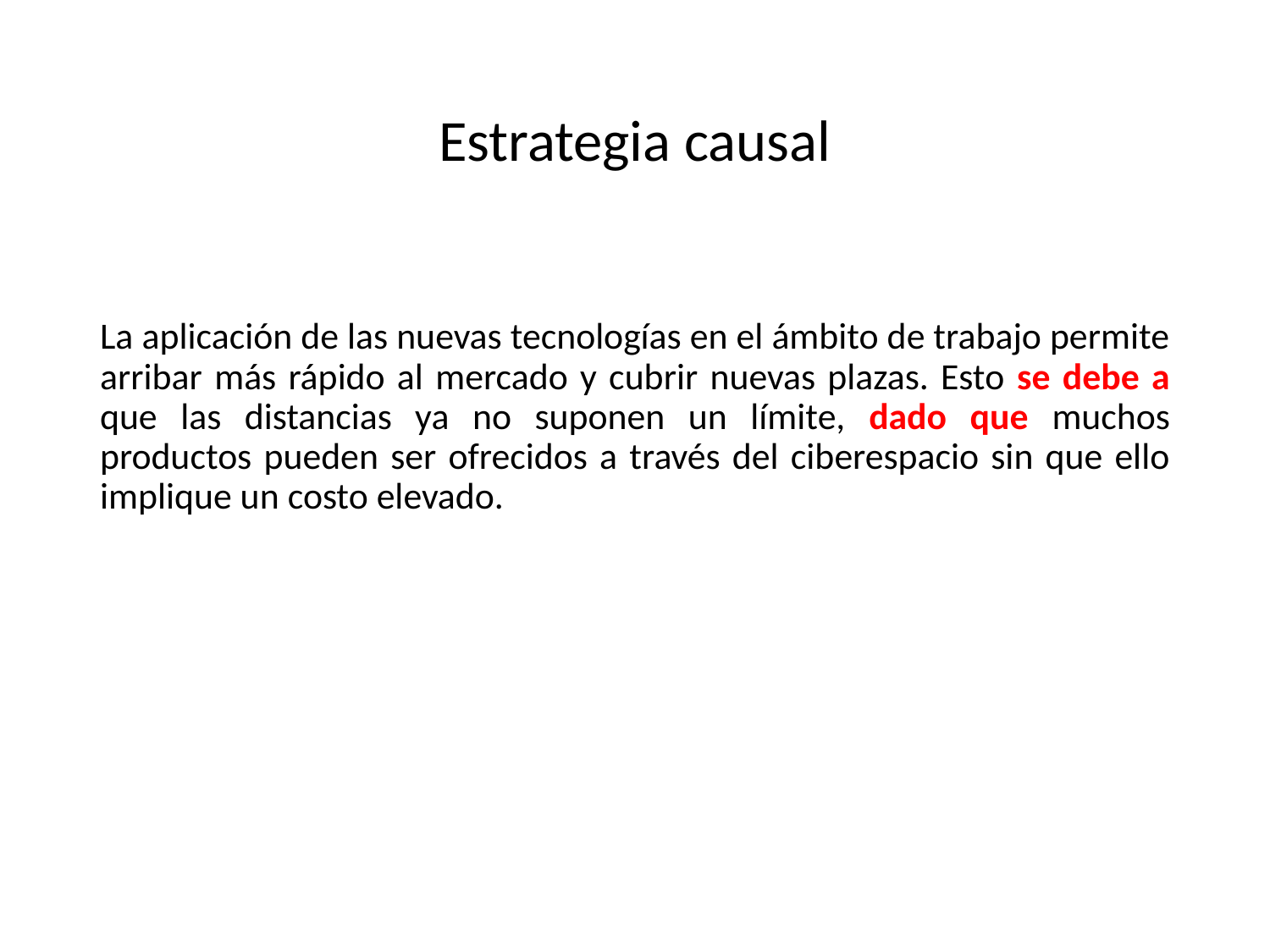

# Estrategia causal

La aplicación de las nuevas tecnologías en el ámbito de trabajo permite arribar más rápido al mercado y cubrir nuevas plazas. Esto se debe a que las distancias ya no suponen un límite, dado que muchos productos pueden ser ofrecidos a través del ciberespacio sin que ello implique un costo elevado.